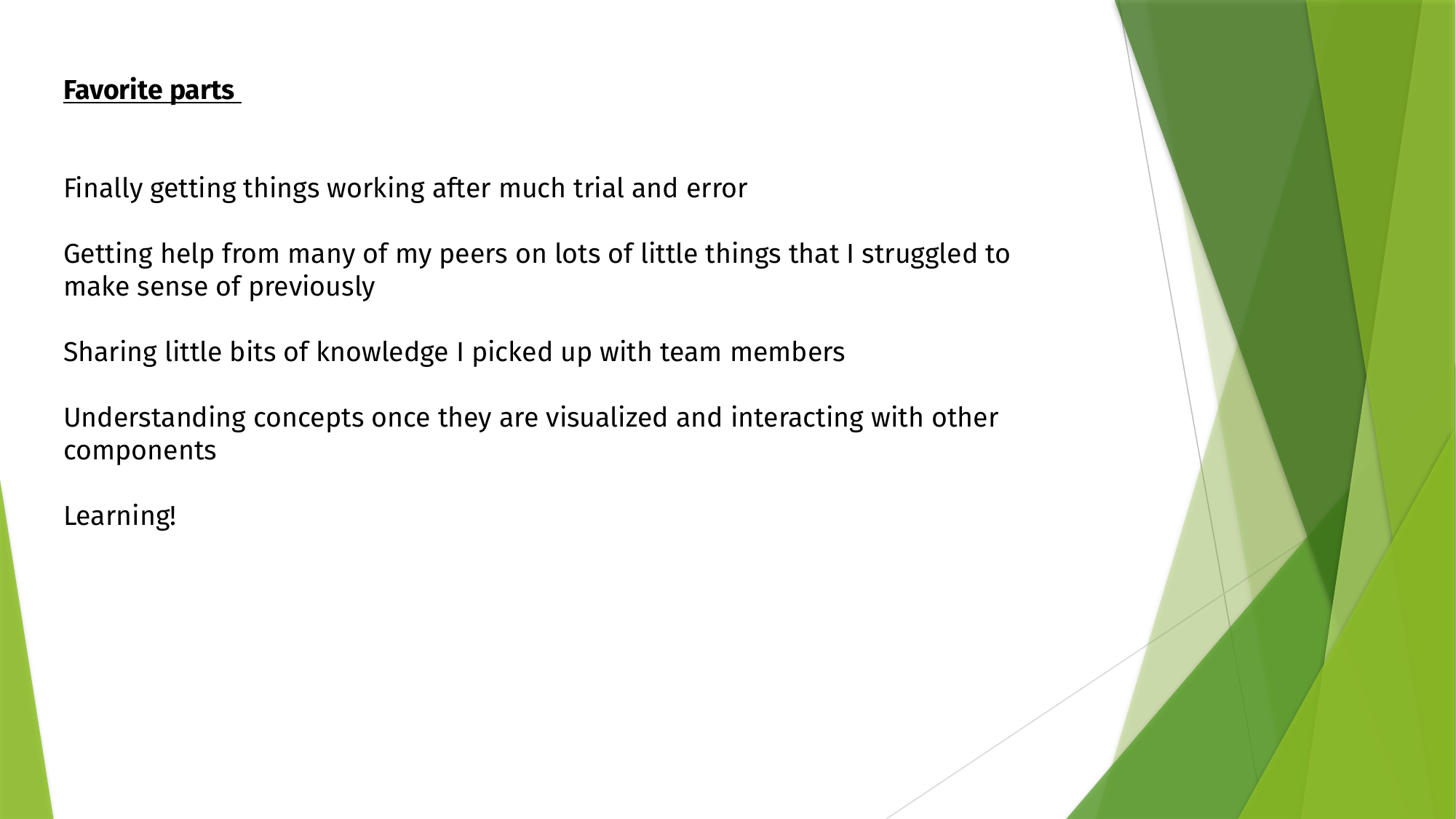

Favorite parts

Finally getting things working after much trial and error

Getting help from many of my peers on lots of little things that I struggled to make sense of previously

Sharing little bits of knowledge I picked up with team members

Understanding concepts once they are visualized and interacting with other components

Learning!